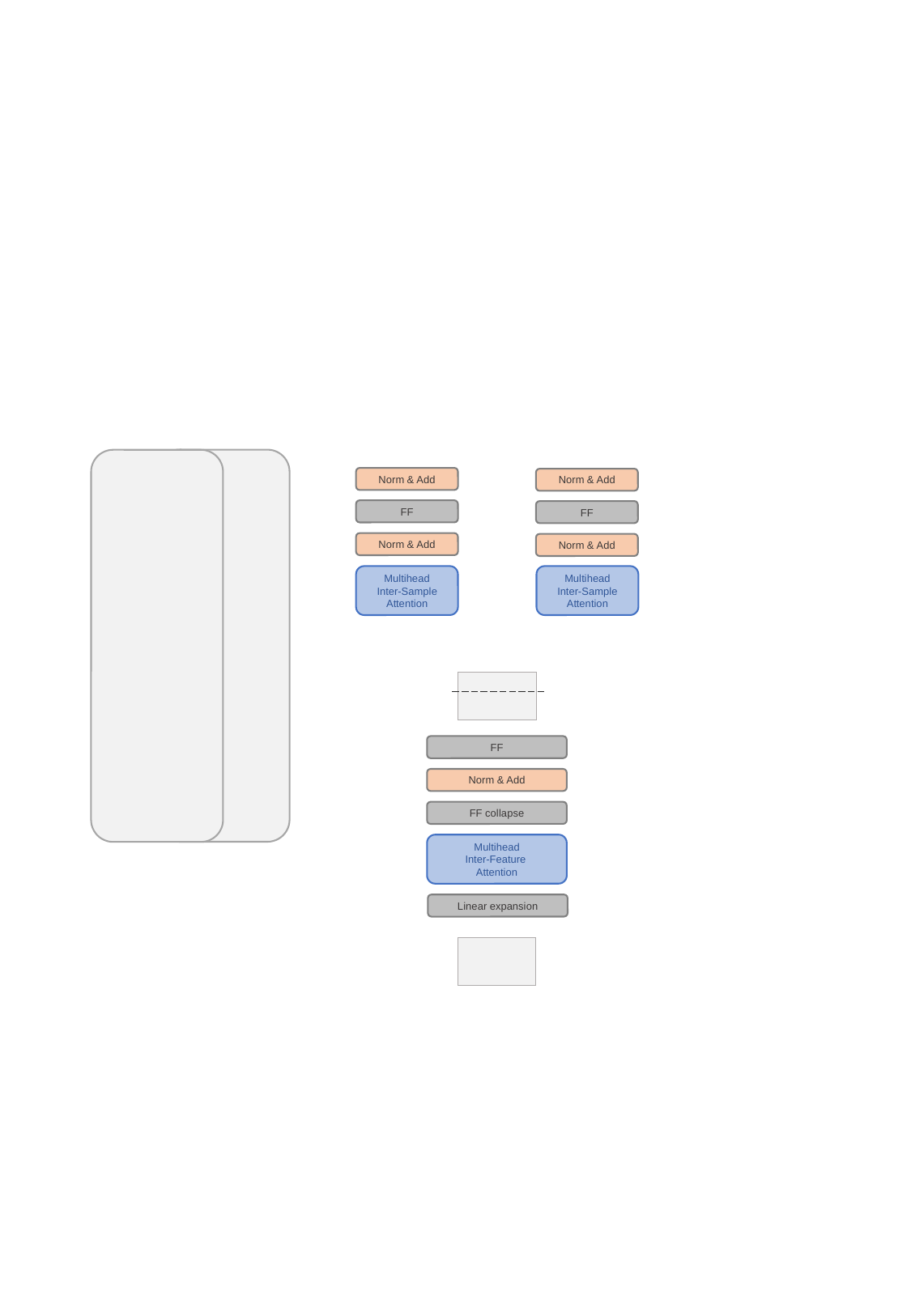

Norm & Add

Norm & Add

FF

FF

Norm & Add

Norm & Add

Multihead
Inter-Sample Attention

Multihead
Inter-Sample Attention

FF

Norm & Add

FF collapse

Multihead
Inter-Feature
Attention

Linear expansion